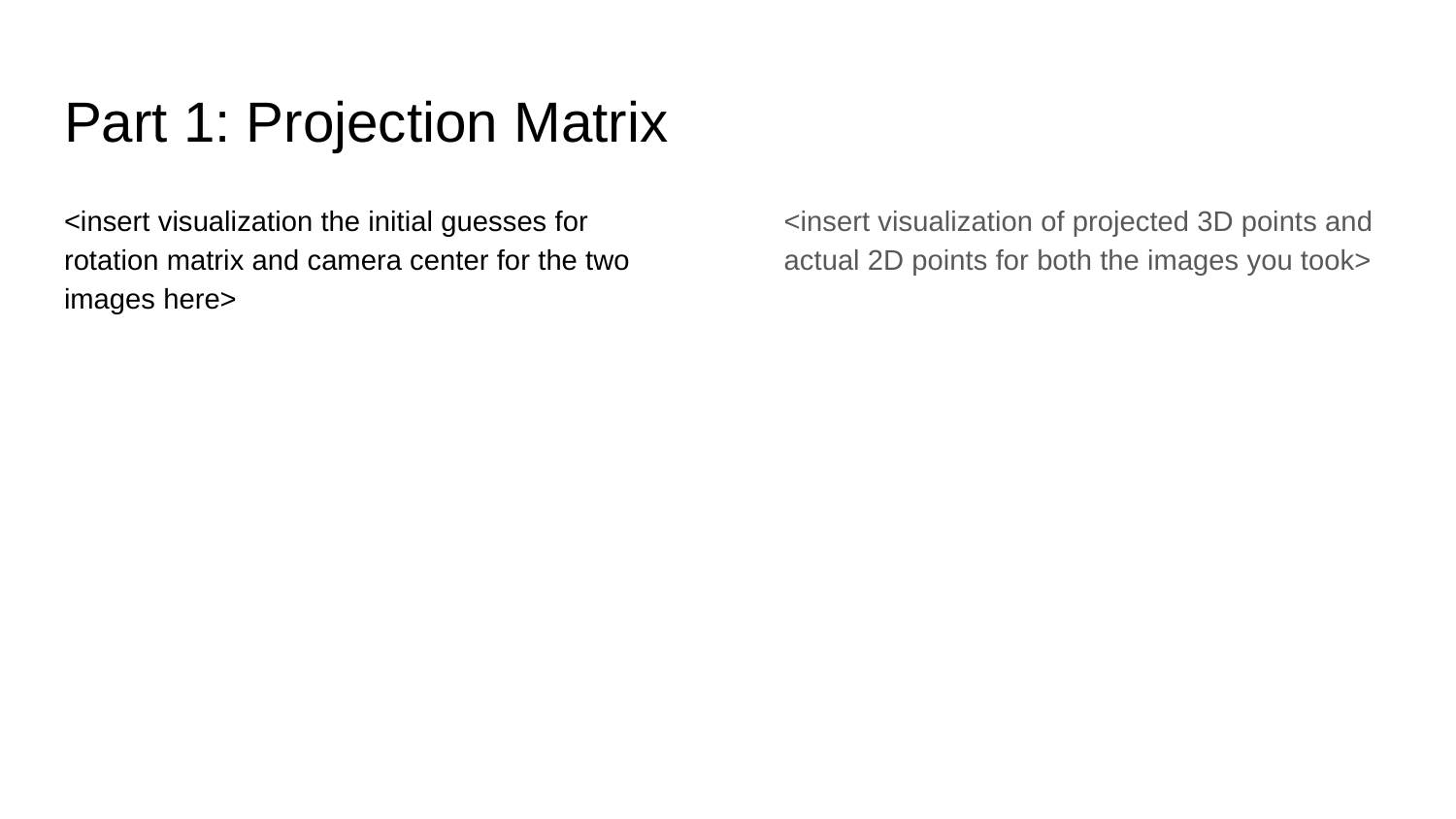

Part 1: Projection Matrix
<insert visualization the initial guesses for rotation matrix and camera center for the two images here>

<insert visualization of projected 3D points and actual 2D points for both the images you took>